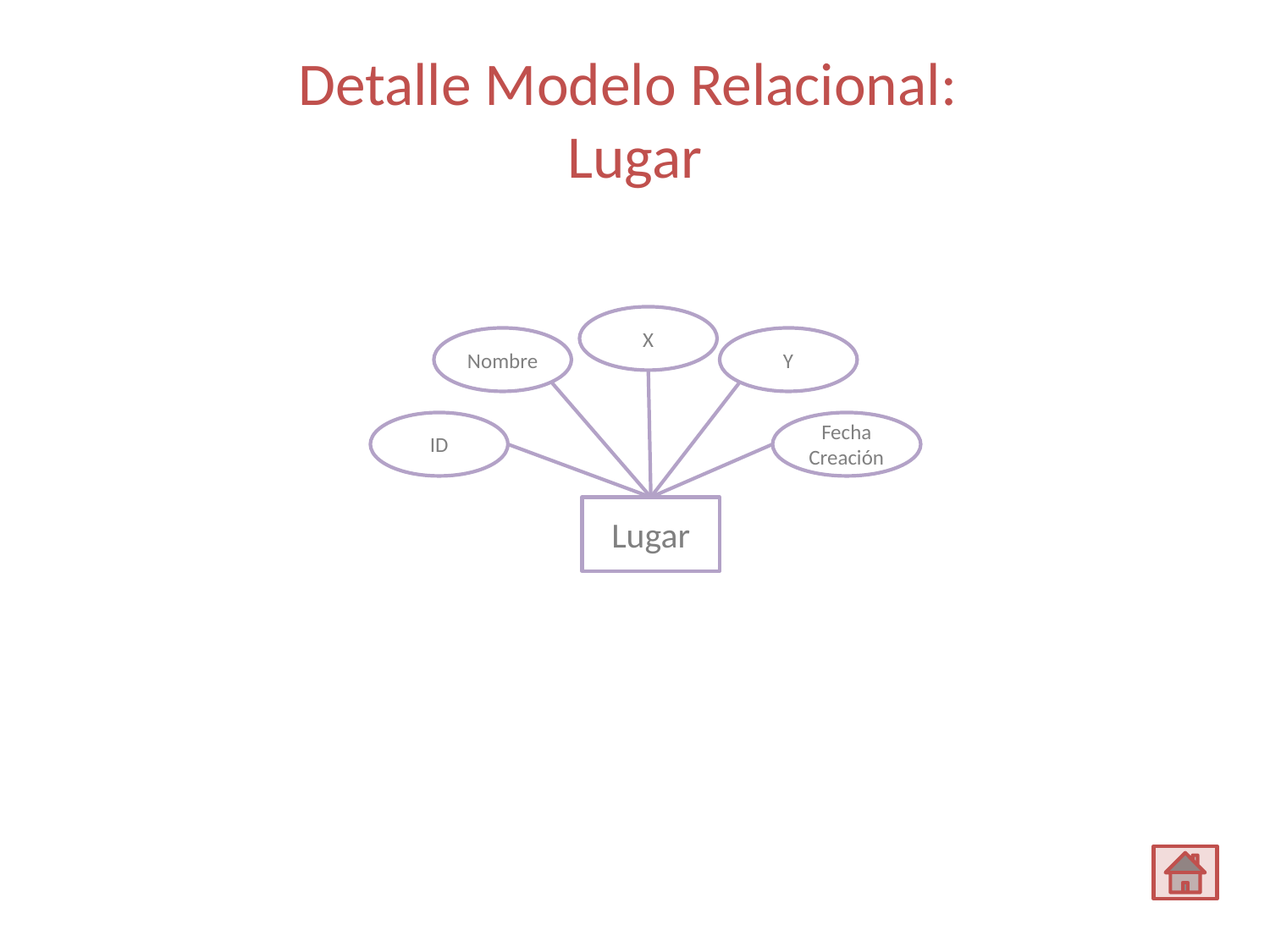

# Detalle Modelo Relacional: Lugar
X
Nombre
Y
Fecha Creación
Lugar
ID